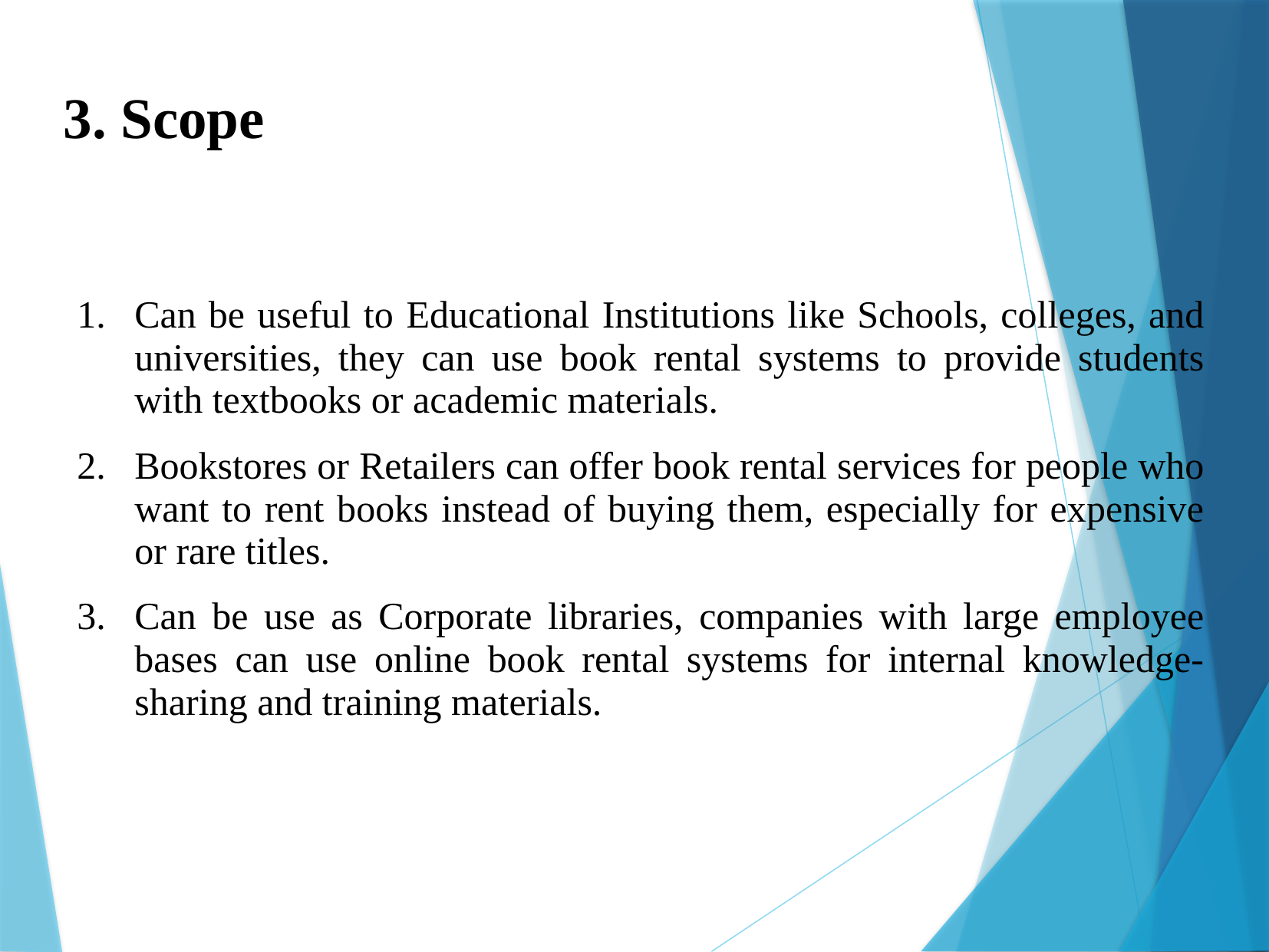

3. Scope

Can be useful to Educational Institutions like Schools, colleges, and universities, they can use book rental systems to provide students with textbooks or academic materials.
Bookstores or Retailers can offer book rental services for people who want to rent books instead of buying them, especially for expensive or rare titles.
Can be use as Corporate libraries, companies with large employee bases can use online book rental systems for internal knowledge-sharing and training materials.